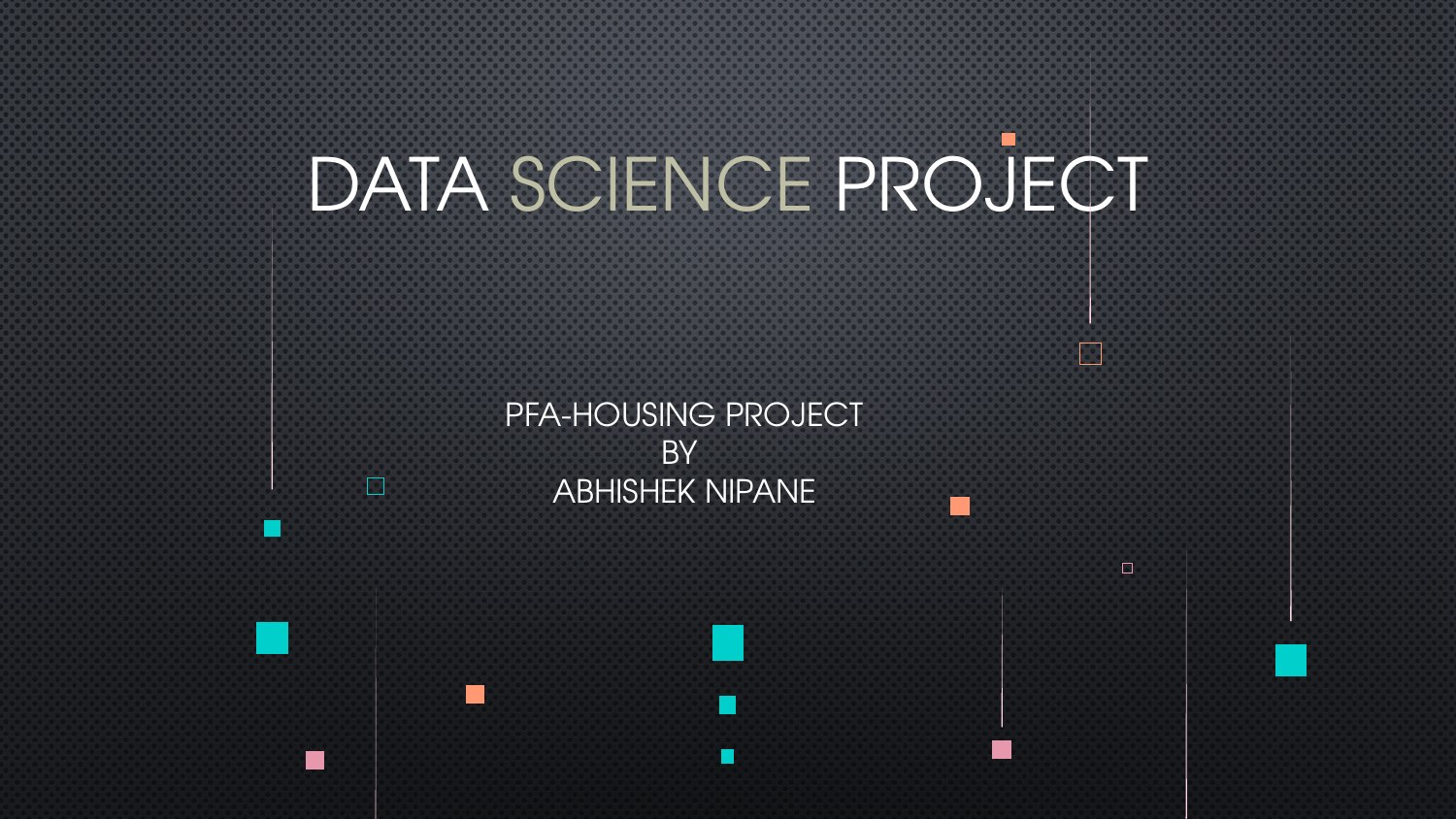

# DATA SCIENCE PROJECT

PFA-Housing PROJECT
BY
Abhishek Nipane